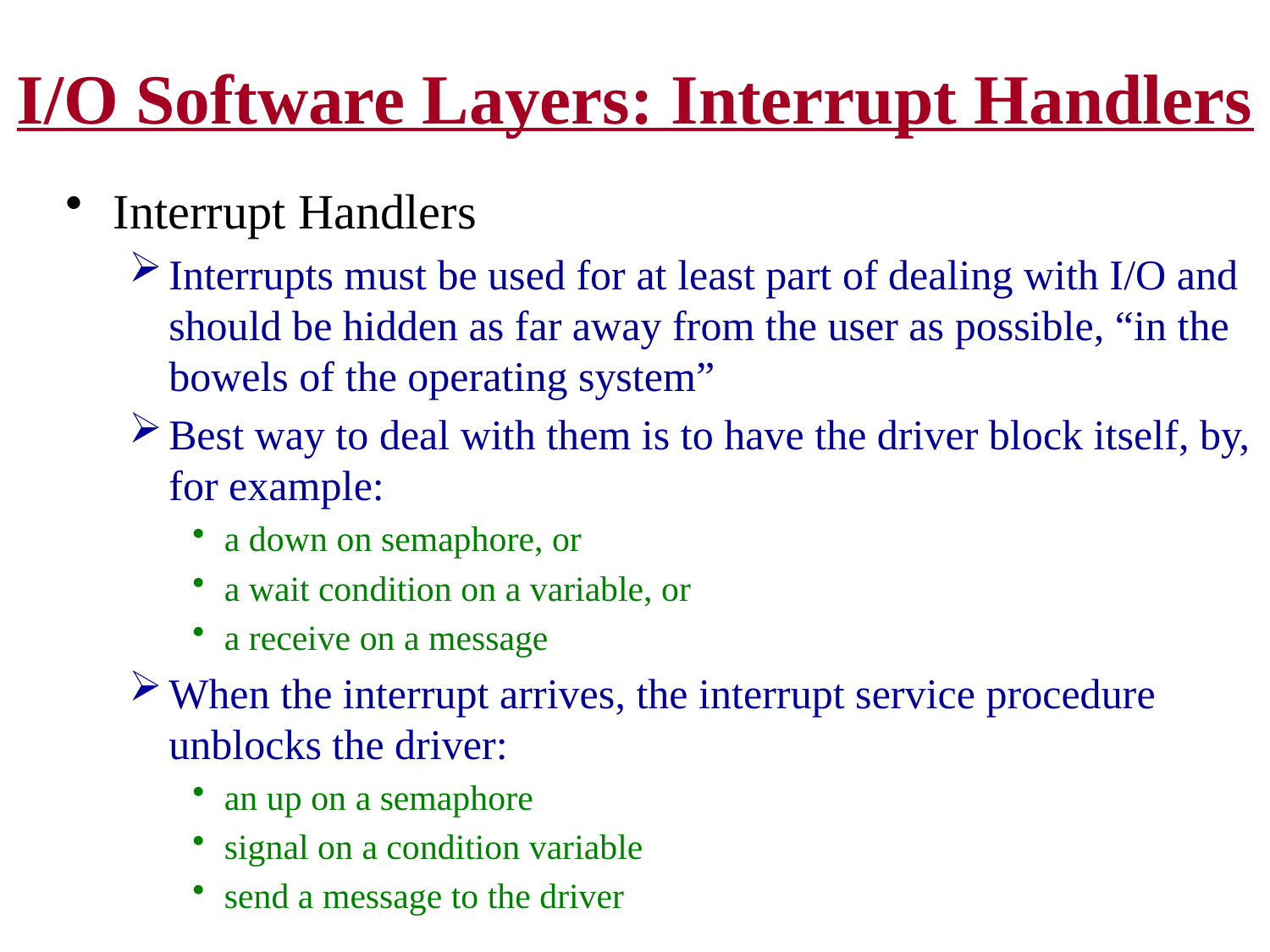

# I/O Software Layers: Interrupt Handlers
Interrupt Handlers
Interrupts must be used for at least part of dealing with I/O and should be hidden as far away from the user as possible, “in the bowels of the operating system”
Best way to deal with them is to have the driver block itself, by, for example:
a down on semaphore, or
a wait condition on a variable, or
a receive on a message
When the interrupt arrives, the interrupt service procedure unblocks the driver:
an up on a semaphore
signal on a condition variable
send a message to the driver